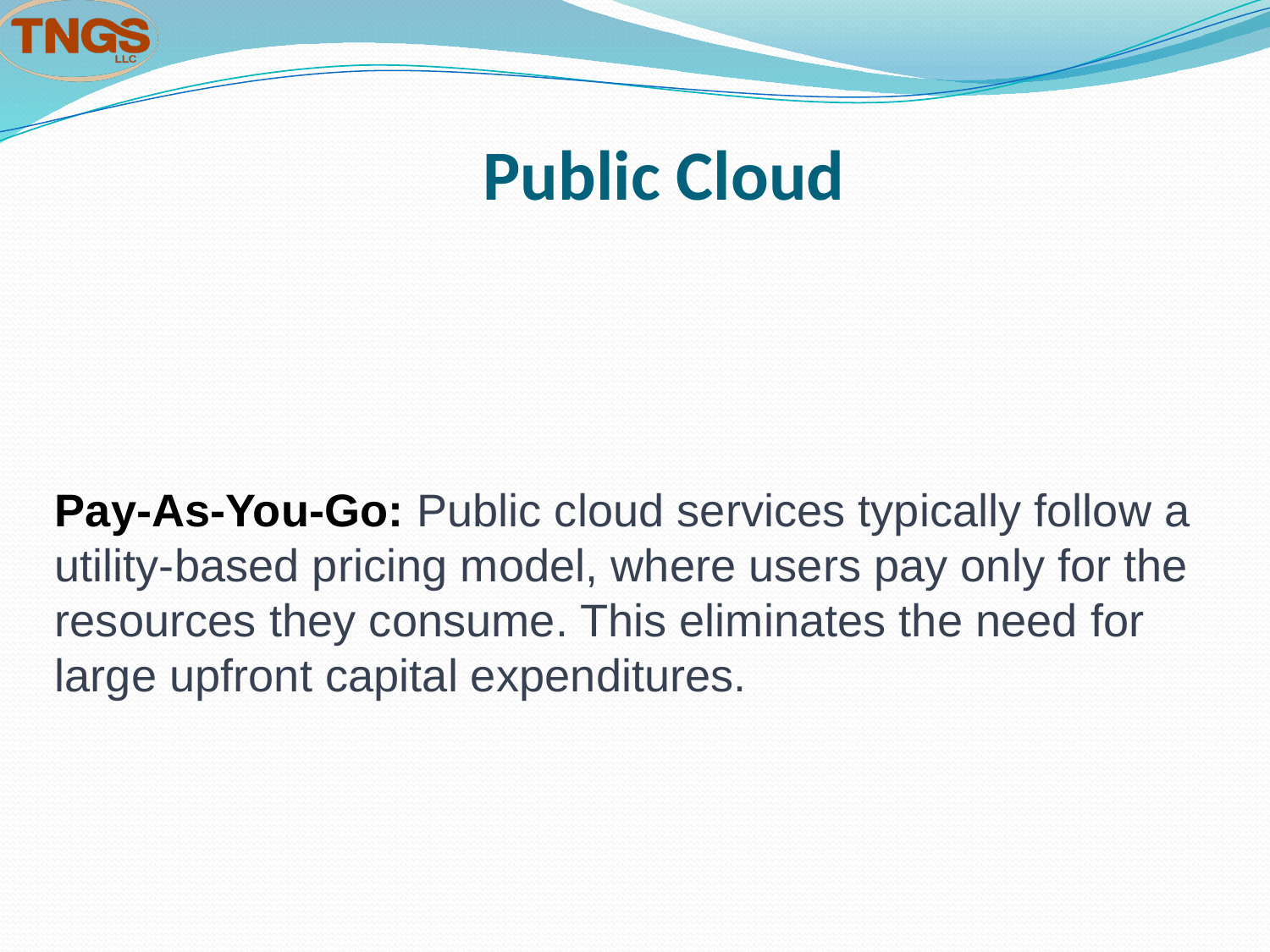

# Public Cloud
Pay-As-You-Go: Public cloud services typically follow a utility-based pricing model, where users pay only for the resources they consume. This eliminates the need for large upfront capital expenditures.